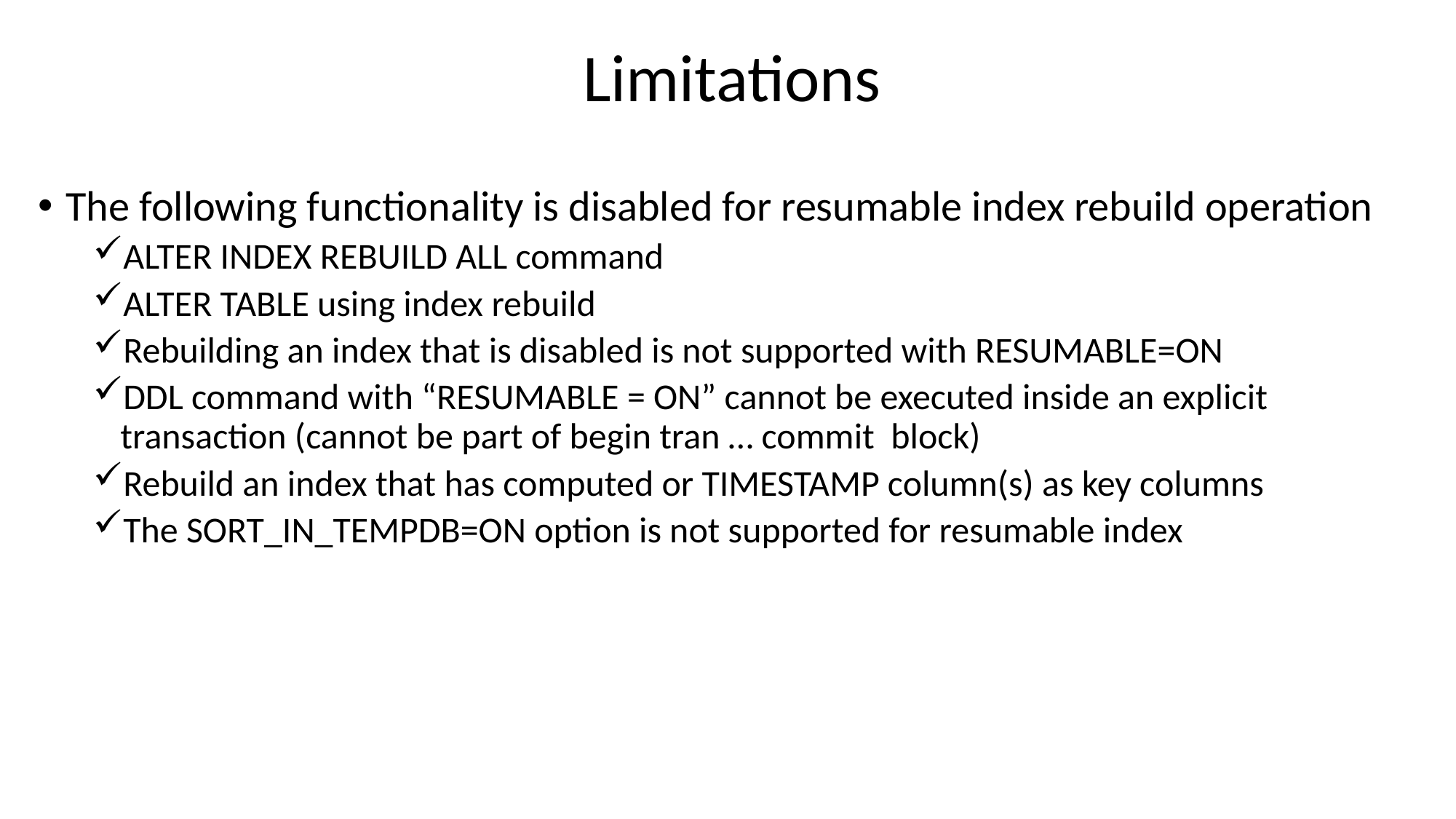

# Limitations
The following functionality is disabled for resumable index rebuild operation
ALTER INDEX REBUILD ALL command
ALTER TABLE using index rebuild
Rebuilding an index that is disabled is not supported with RESUMABLE=ON
DDL command with “RESUMABLE = ON” cannot be executed inside an explicit transaction (cannot be part of begin tran … commit  block)
Rebuild an index that has computed or TIMESTAMP column(s) as key columns
The SORT_IN_TEMPDB=ON option is not supported for resumable index